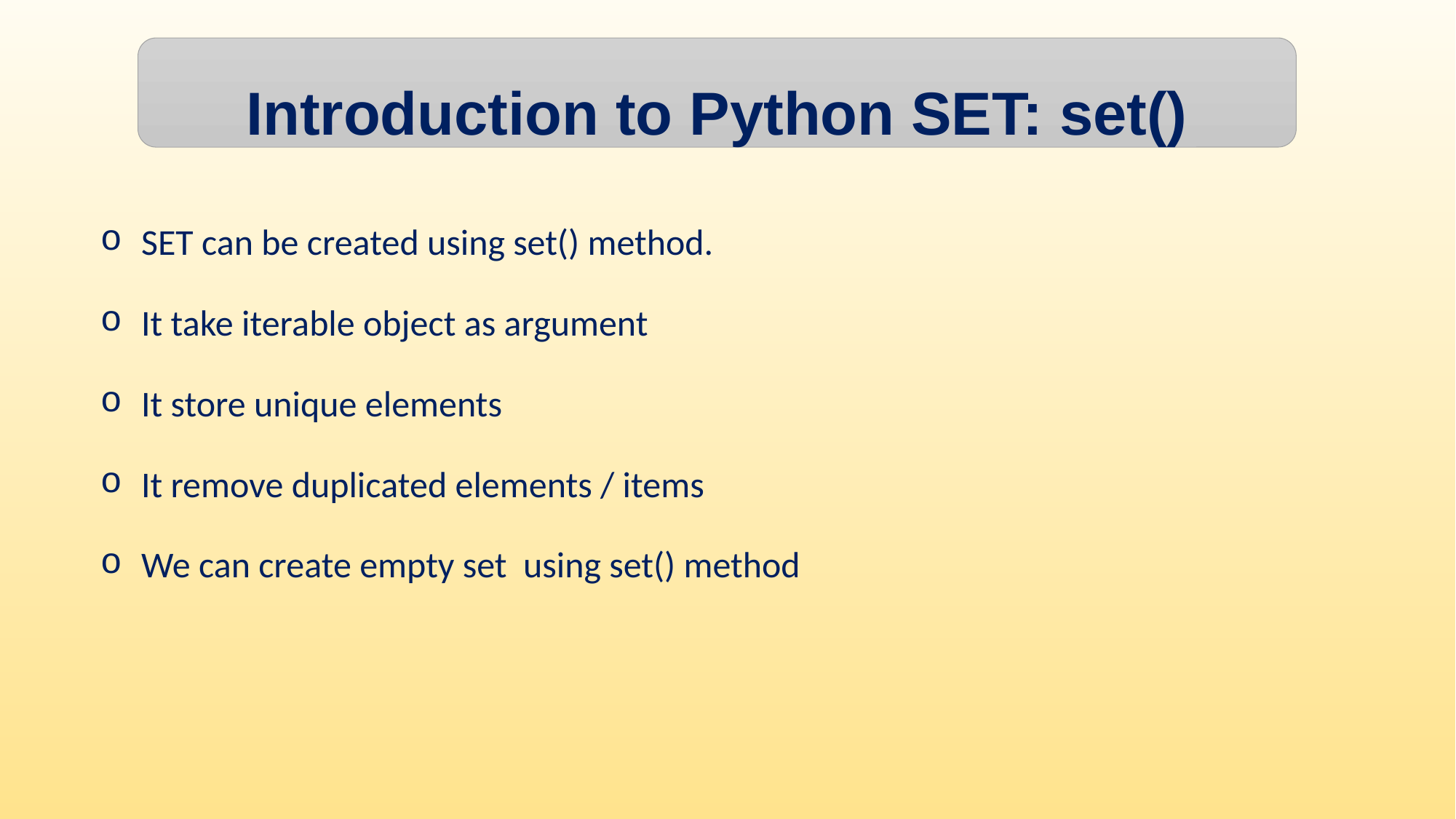

Introduction to Python SET: set()
SET can be created using set() method.
It take iterable object as argument
It store unique elements
It remove duplicated elements / items
We can create empty set  using set() method